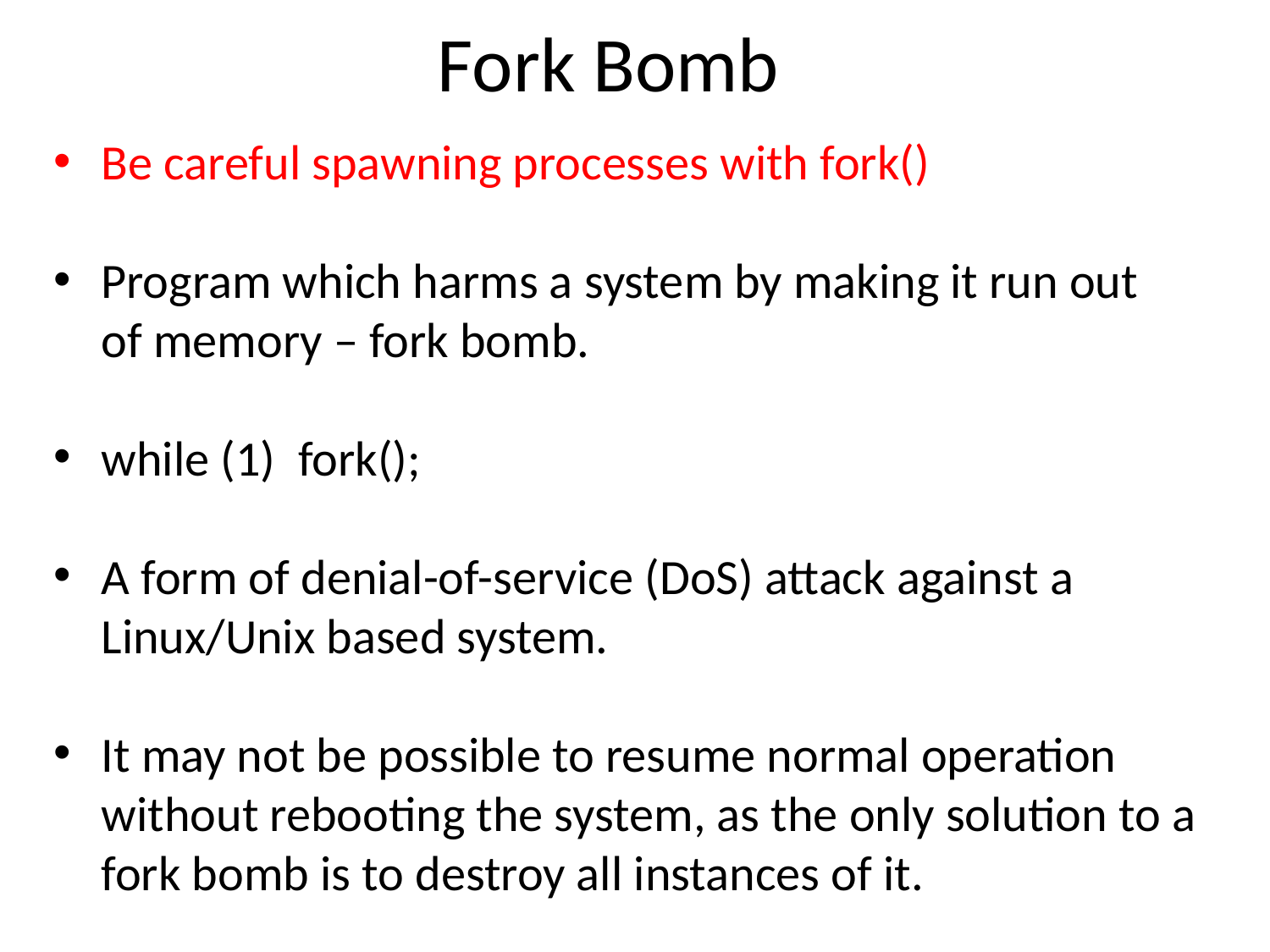

# Fork Bomb
Be careful spawning processes with fork()

Program which harms a system by making it run out
of memory – fork bomb.
while (1)  fork();
A form of denial-of-service (DoS) attack against a
Linux/Unix based system.
It may not be possible to resume normal operation
without rebooting the system, as the only solution to a
fork bomb is to destroy all instances of it.